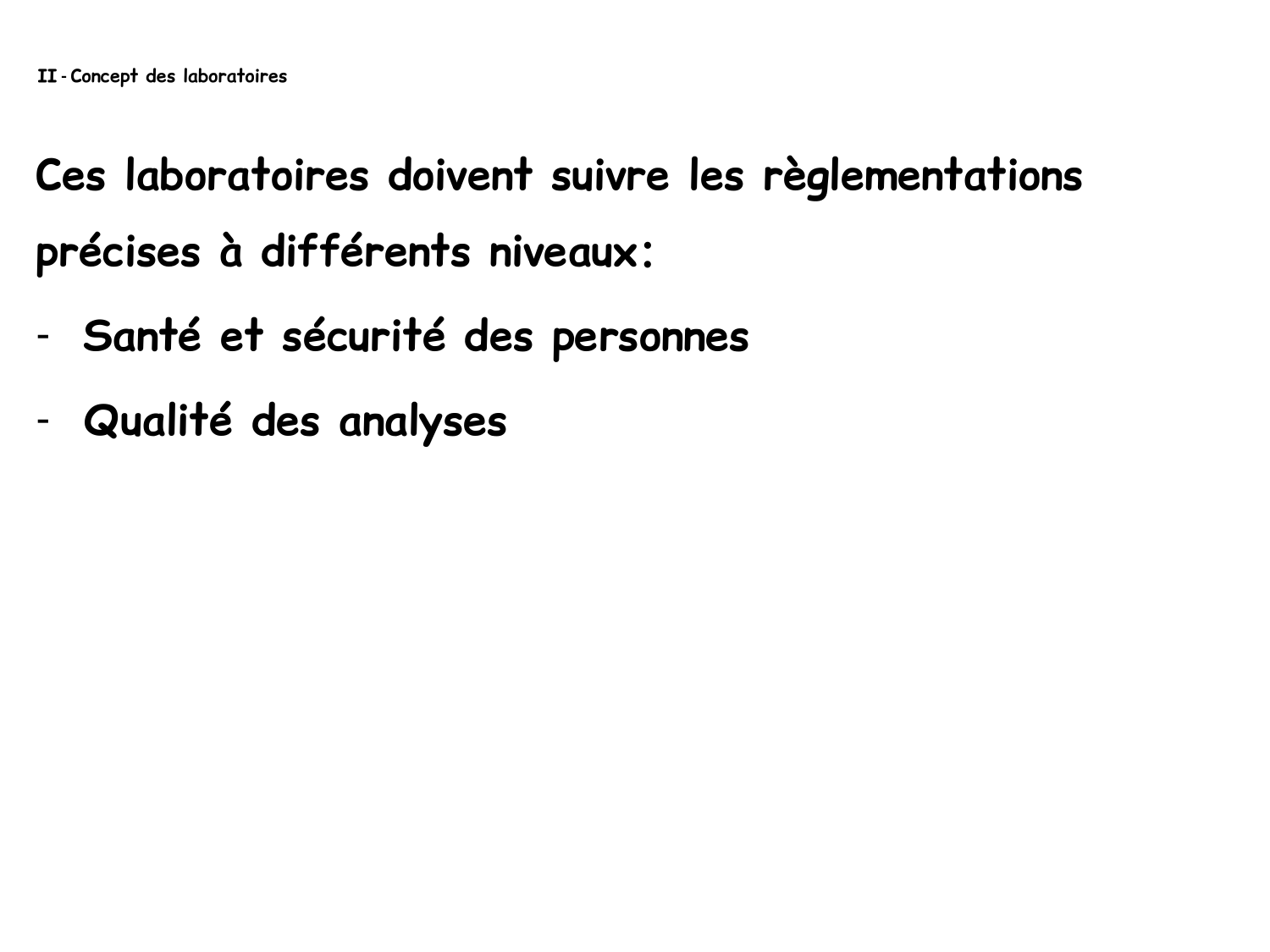

# II - Concept des laboratoires
Ces laboratoires doivent suivre les règlementations précises à différents niveaux:
Santé et sécurité des personnes
Qualité des analyses